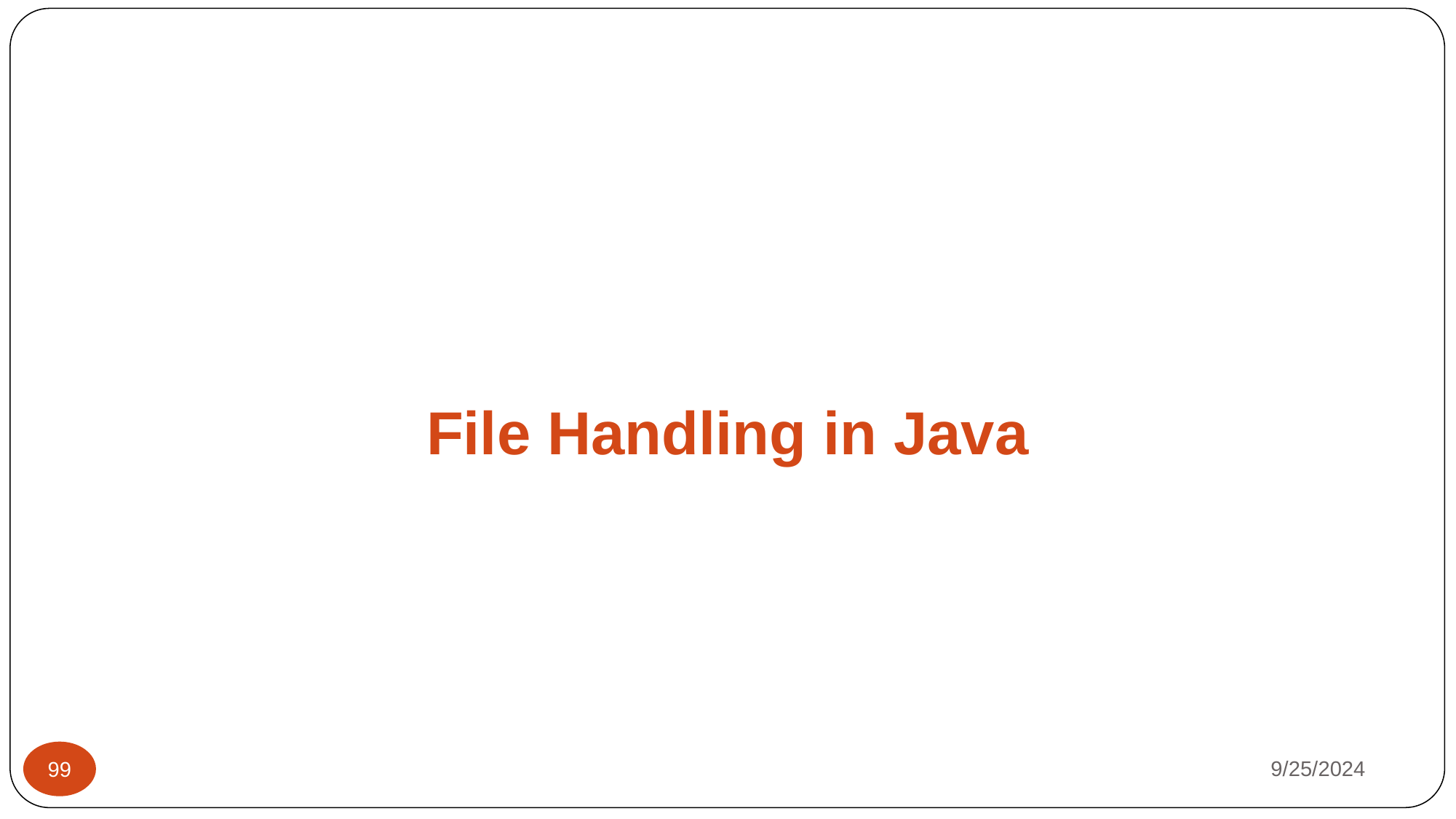

# File Handling in Java
9/25/2024
99